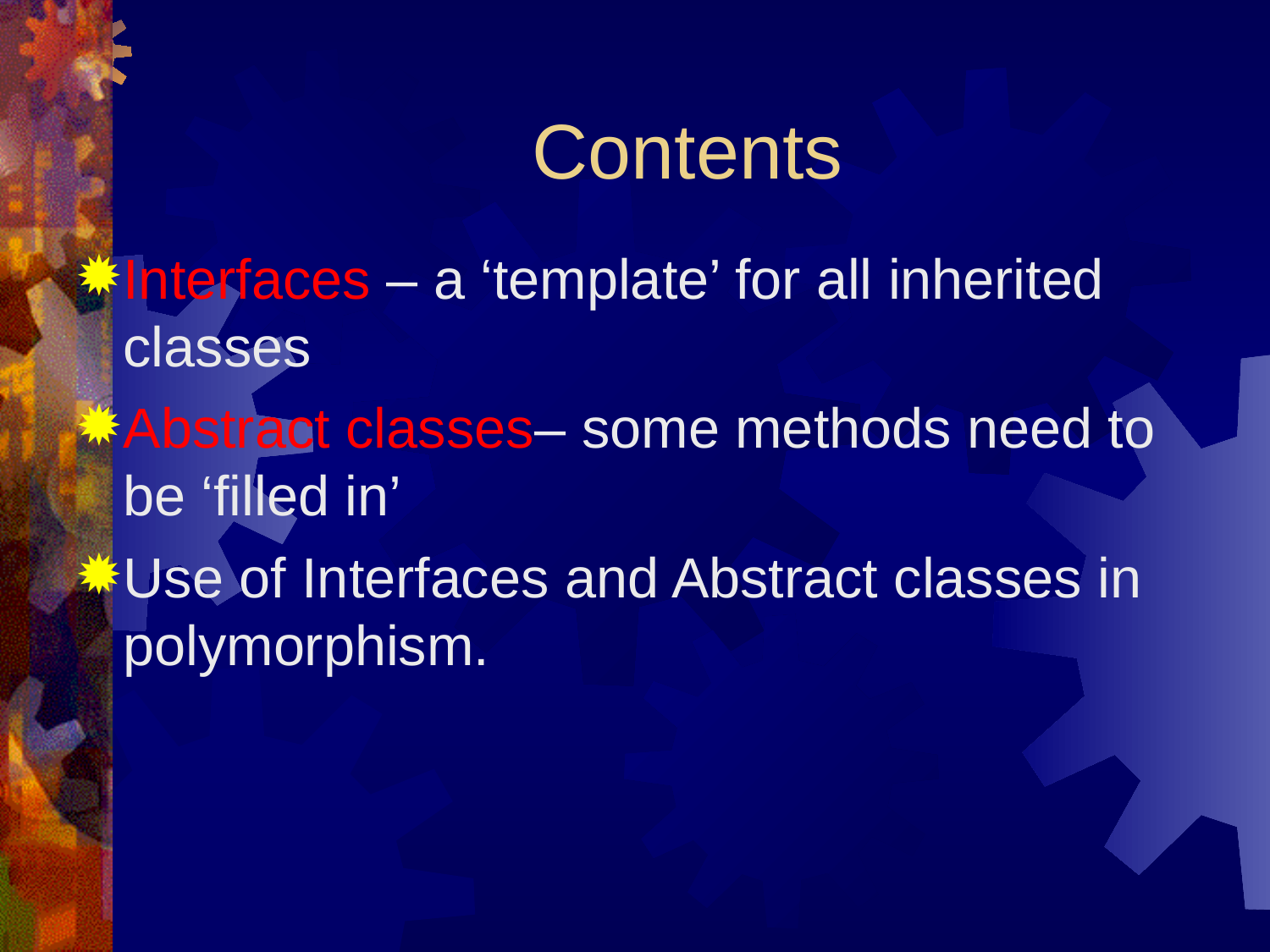

Contents
Interfaces – a ‘template’ for all inherited classes
Abstract classes– some methods need to be ‘filled in’
Use of Interfaces and Abstract classes in polymorphism.